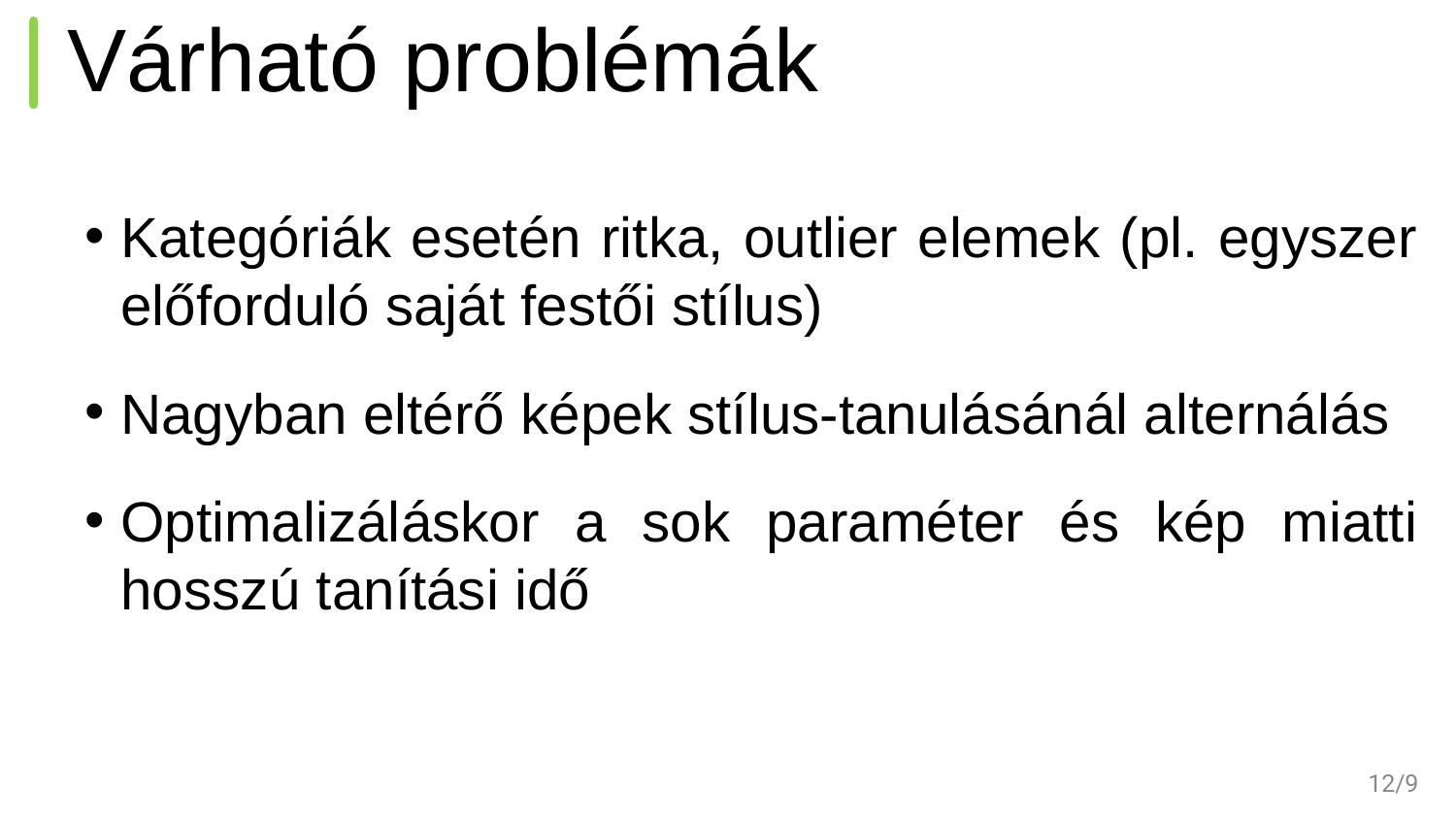

# Várható problémák

Kategóriák esetén ritka, outlier elemek (pl. egyszer előforduló saját festői stílus)
Nagyban eltérő képek stílus-tanulásánál alternálás
Optimalizáláskor a sok paraméter és kép miatti hosszú tanítási idő

12/9